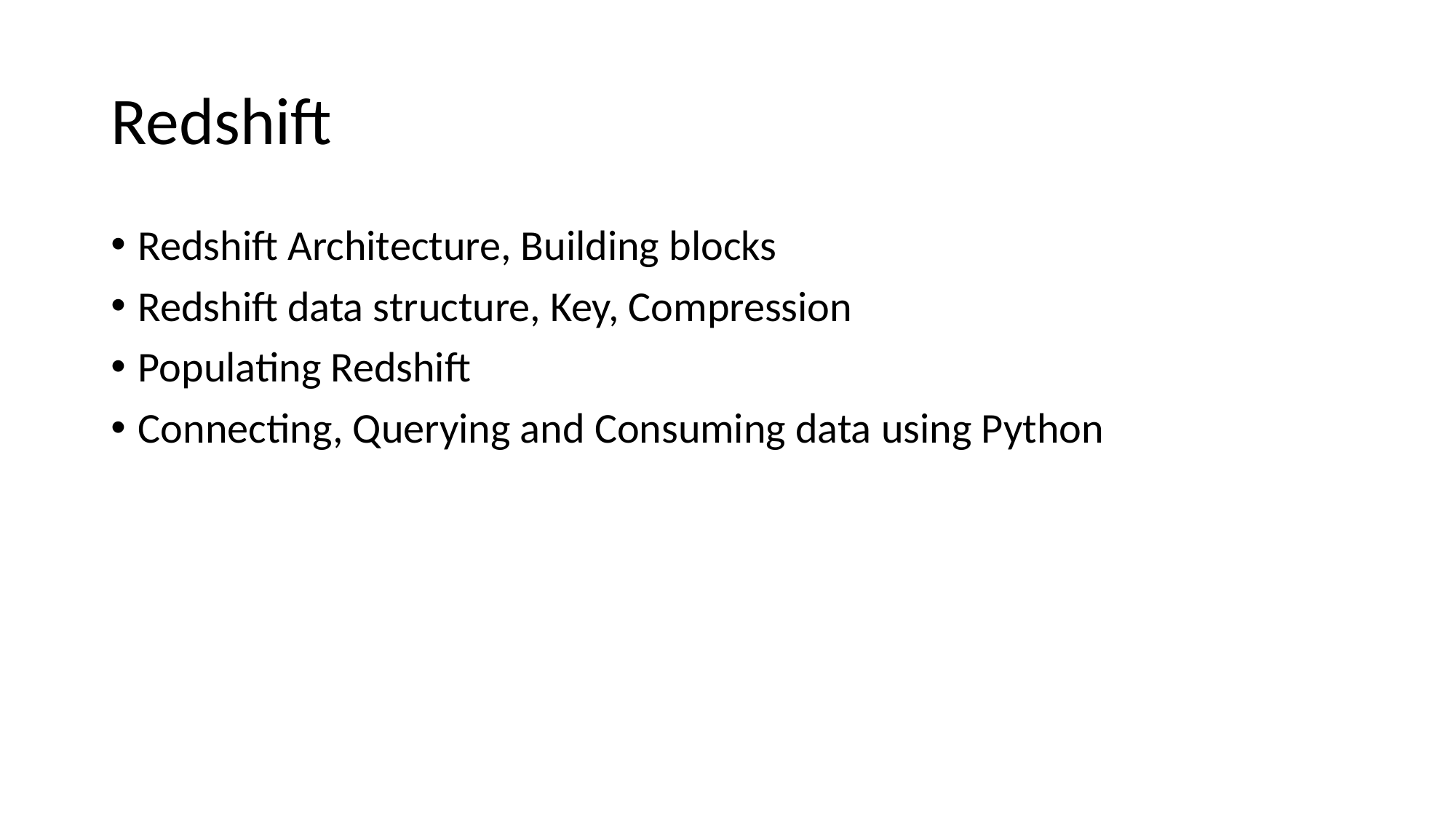

# Redshift
Redshift Architecture, Building blocks
Redshift data structure, Key, Compression
Populating Redshift
Connecting, Querying and Consuming data using Python